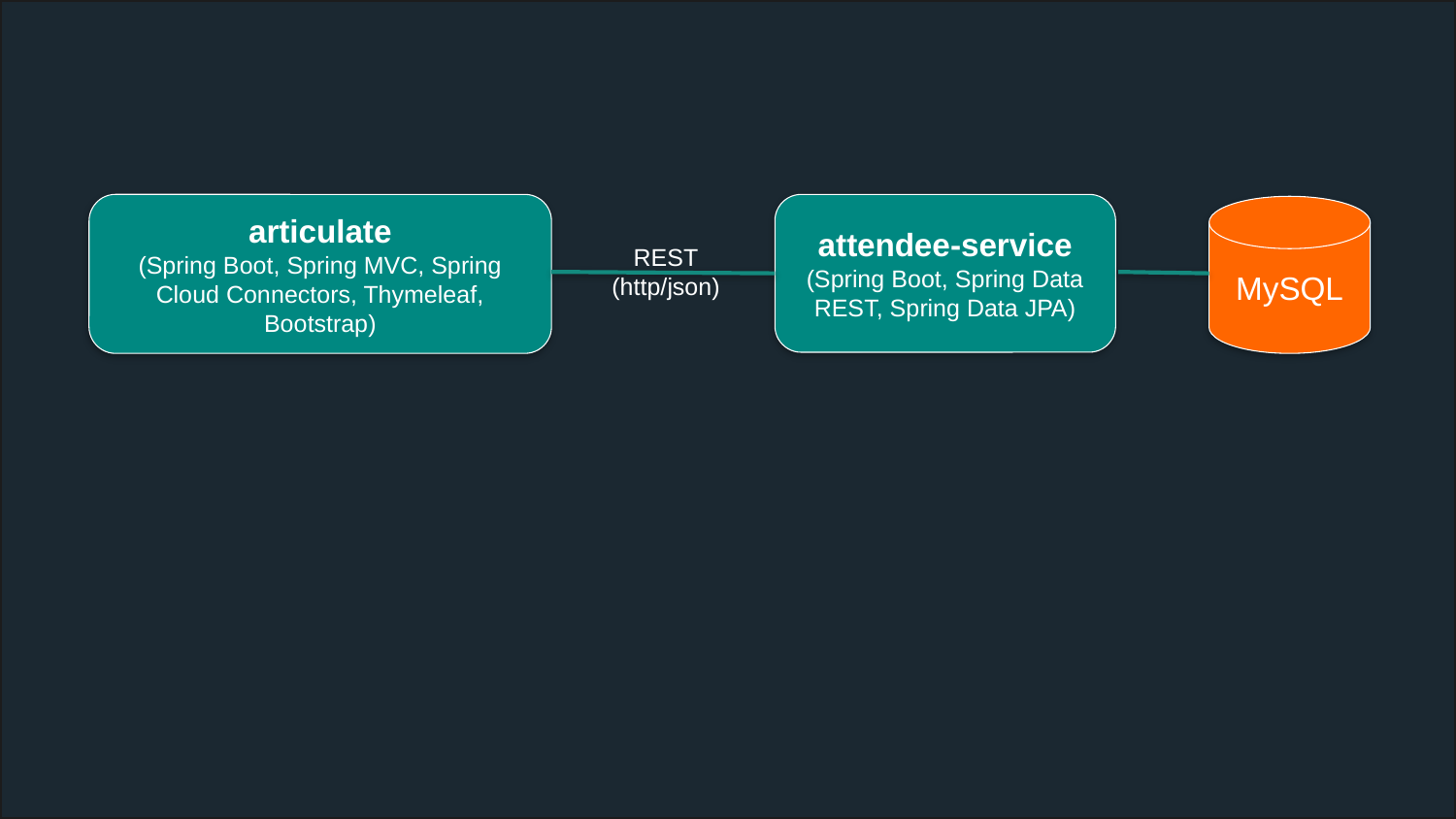

articulate
(Spring Boot, Spring MVC, Spring Cloud Connectors, Thymeleaf, Bootstrap)
attendee-service
(Spring Boot, Spring Data REST, Spring Data JPA)
MySQL
REST
(http/json)